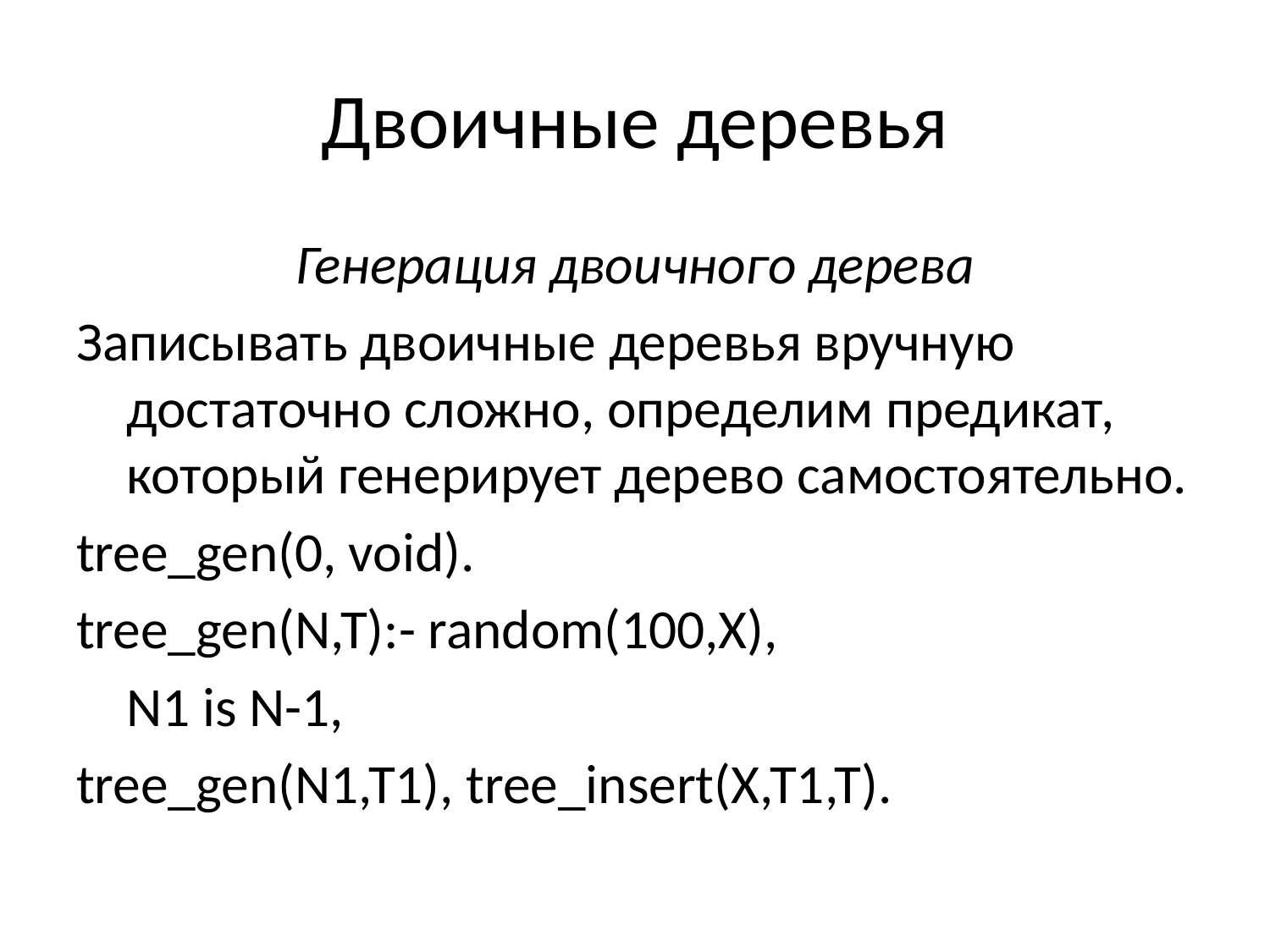

# Двоичные деревья
Генерация двоичного дерева
Записывать двоичные деревья вручную достаточно сложно, определим предикат, который генерирует дерево самостоятельно.
tree_gen(0, void).
tree_gen(N,T):- random(100,X),
	N1 is N-1,
tree_gen(N1,T1), tree_insert(X,T1,T).